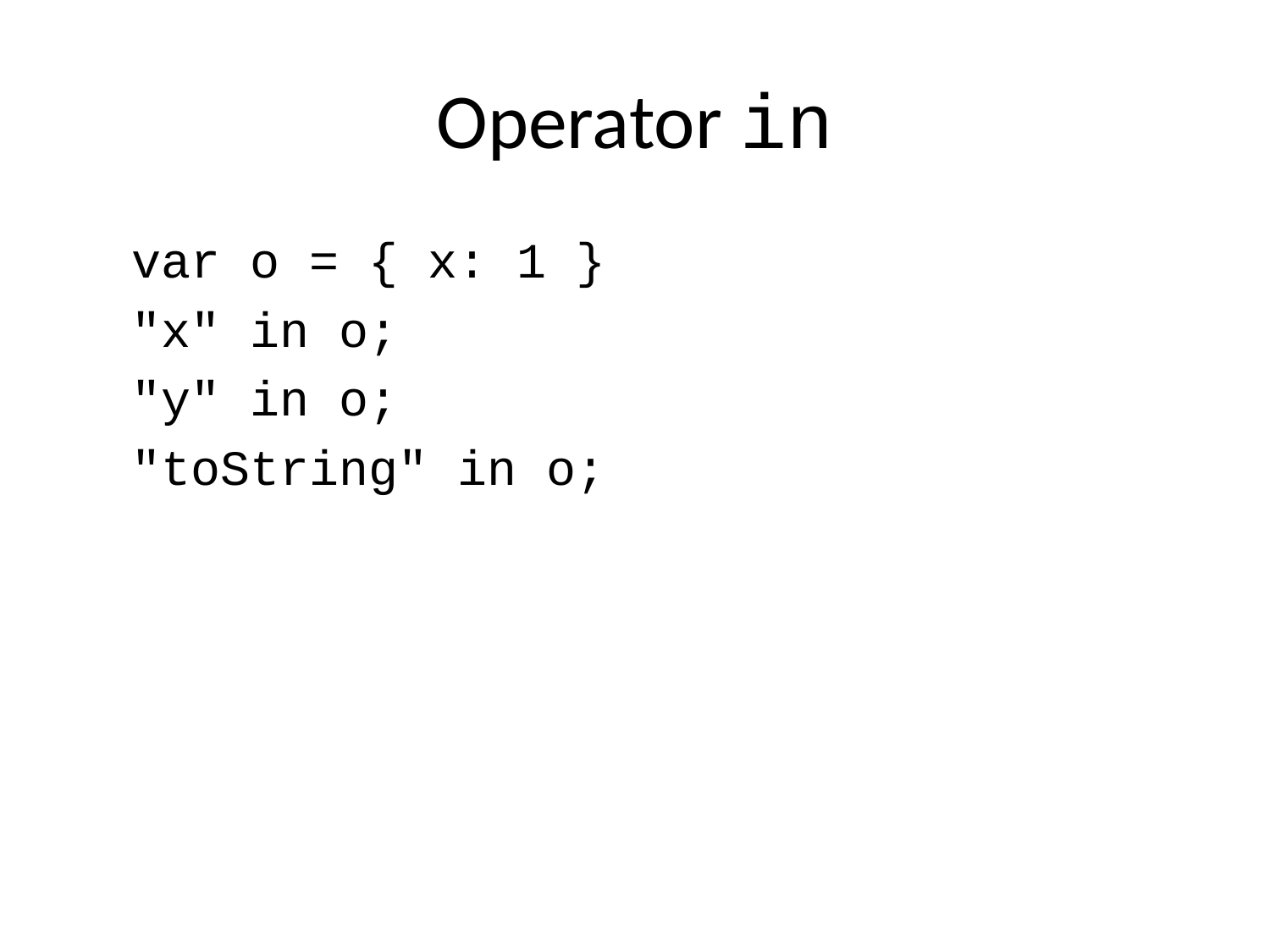

# Operator in
var o = { x: 1 }
"x" in o;
"y" in o;
"toString" in o;